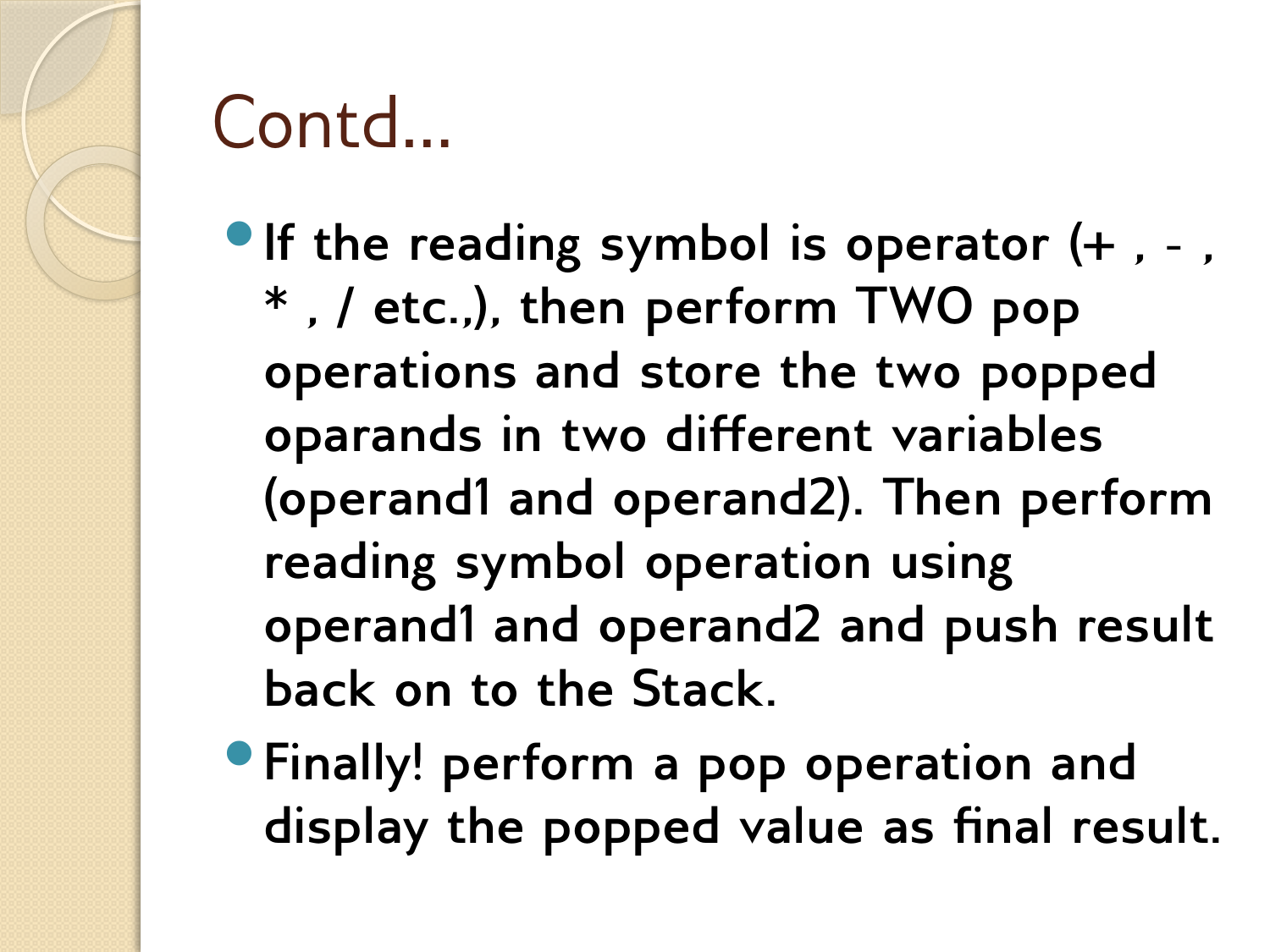

# Contd…
If the reading symbol is operator (+ , - , * , / etc.,), then perform TWO pop operations and store the two popped oparands in two different variables (operand1 and operand2). Then perform reading symbol operation using operand1 and operand2 and push result back on to the Stack.
Finally! perform a pop operation and display the popped value as final result.